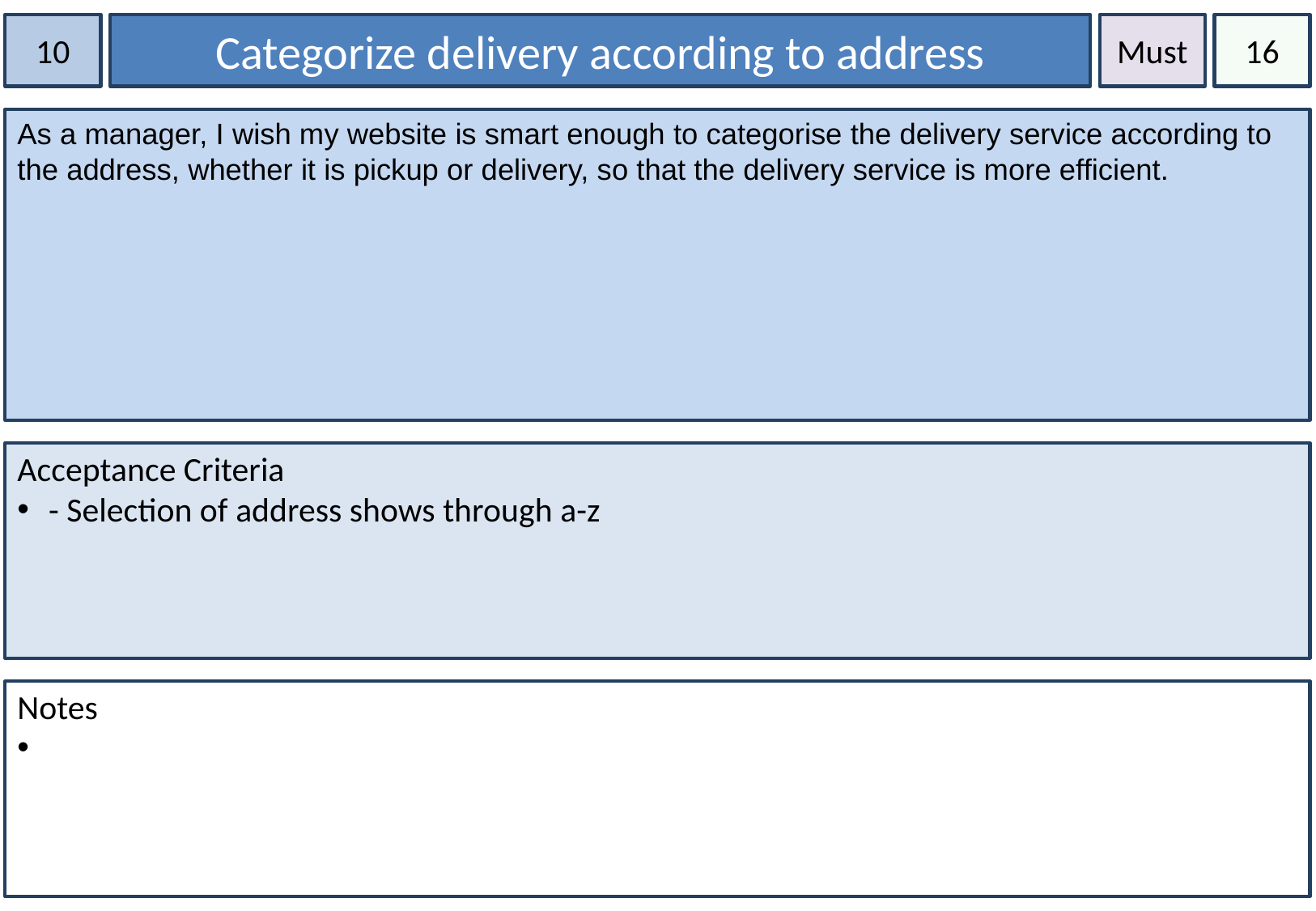

10
Categorize delivery according to address
Must
16
As a manager, I wish my website is smart enough to categorise the delivery service according to the address, whether it is pickup or delivery, so that the delivery service is more efficient.
Acceptance Criteria
 - Selection of address shows through a-z
Notes